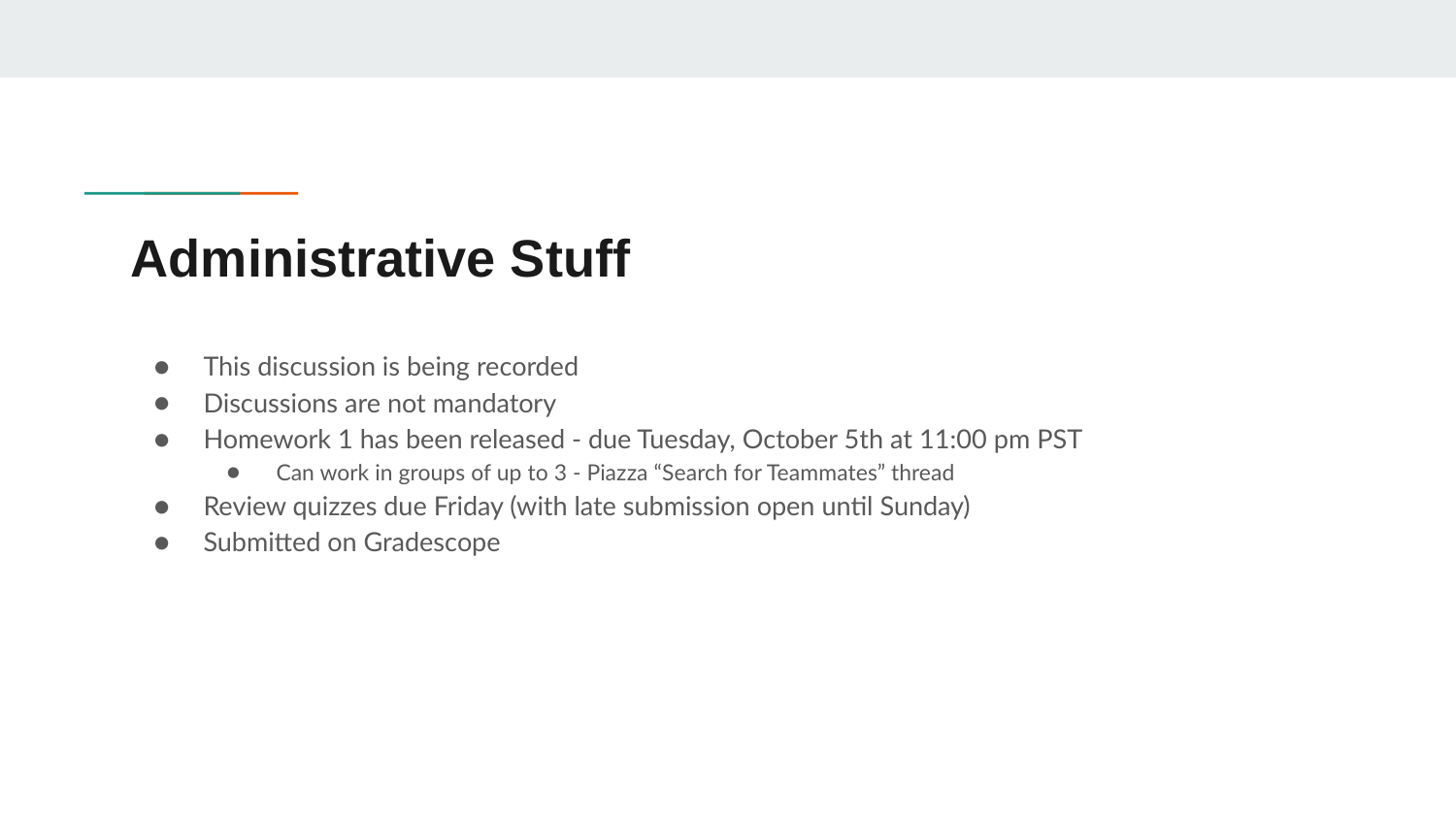

# Administrative Stuff
This discussion is being recorded
Discussions are not mandatory
Homework 1 has been released - due Tuesday, October 5th at 11:00 pm PST
Can work in groups of up to 3 - Piazza “Search for Teammates” thread
Review quizzes due Friday (with late submission open until Sunday)
Submitted on Gradescope